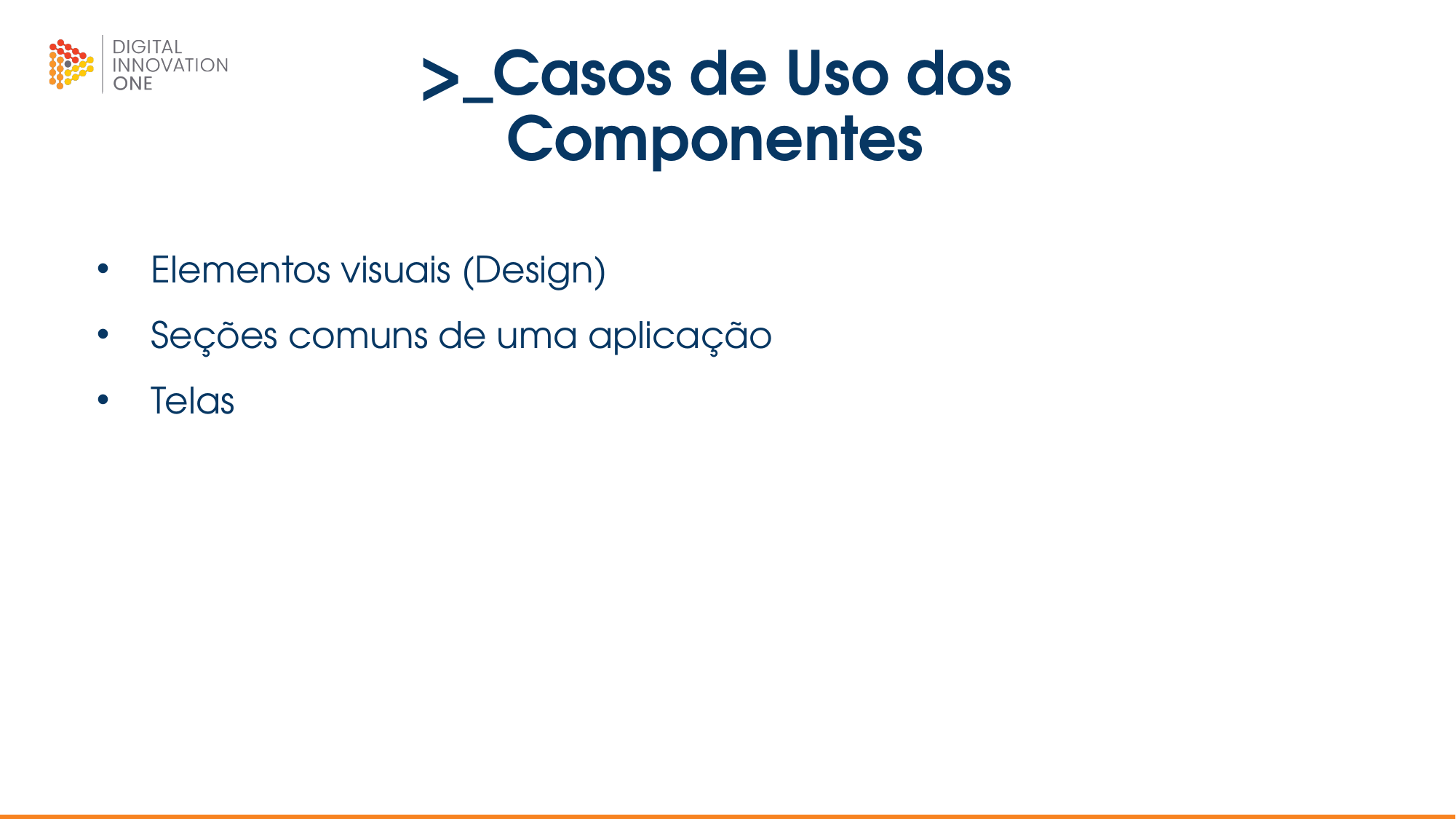

>_Casos de Uso dos
Componentes
Elementos visuais (Design)
Seções comuns de uma aplicação
Telas